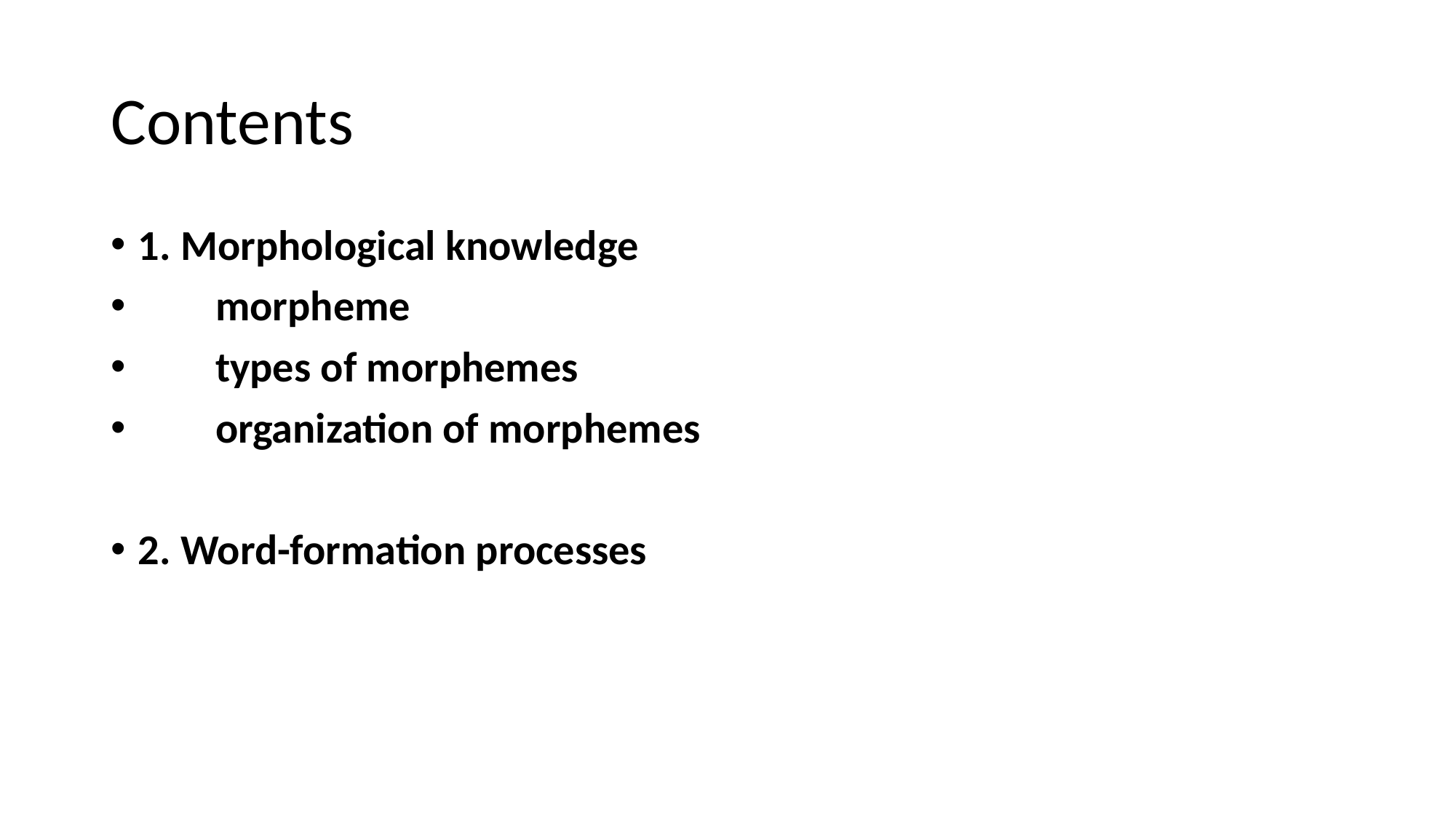

# Contents
1. Morphological knowledge
        morpheme
        types of morphemes
        organization of morphemes

2. Word-formation processes